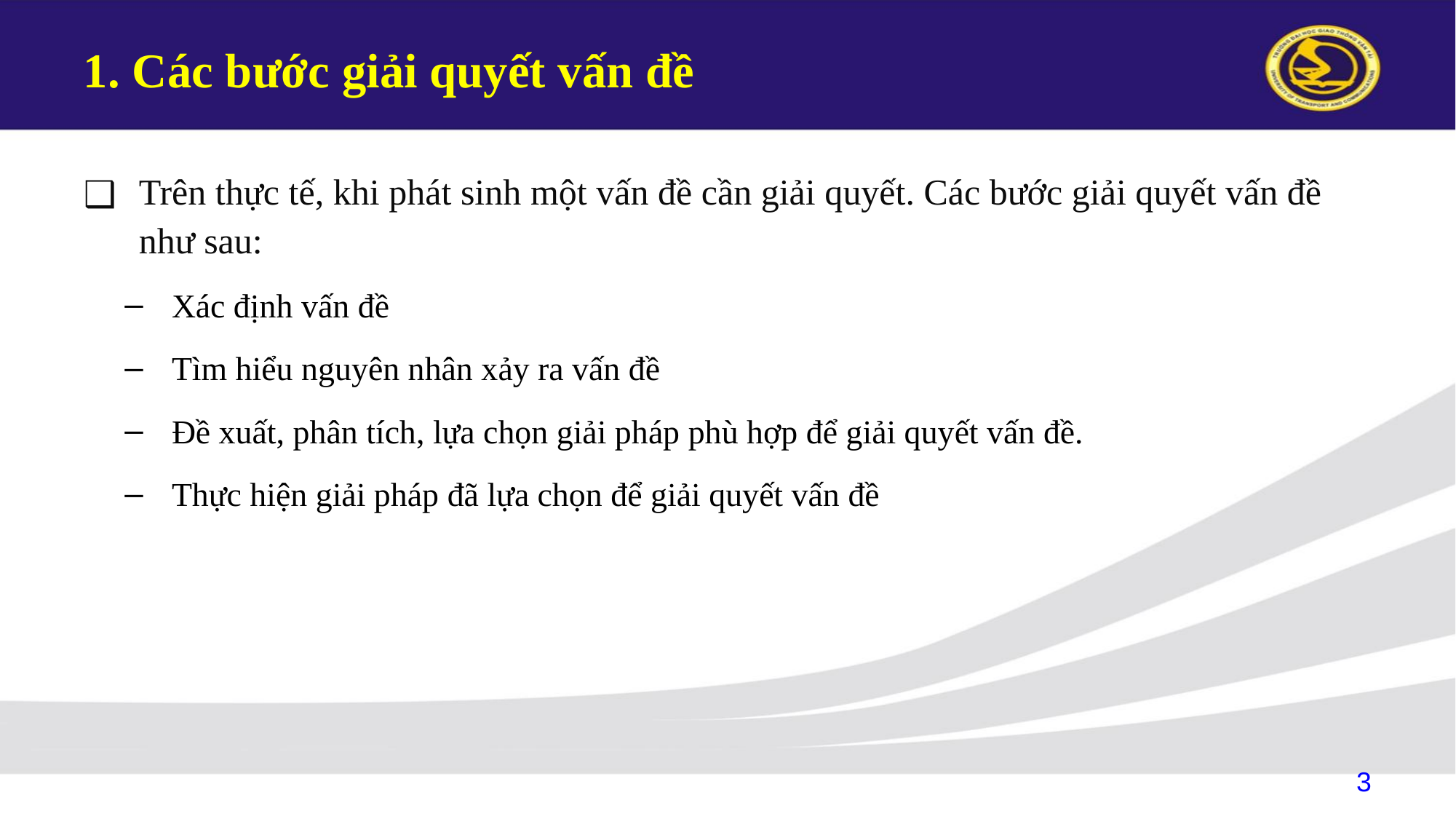

# 1. Các bước giải quyết vấn đề
Trên thực tế, khi phát sinh một vấn đề cần giải quyết. Các bước giải quyết vấn đề như sau:
Xác định vấn đề
Tìm hiểu nguyên nhân xảy ra vấn đề
Đề xuất, phân tích, lựa chọn giải pháp phù hợp để giải quyết vấn đề.
Thực hiện giải pháp đã lựa chọn để giải quyết vấn đề

3